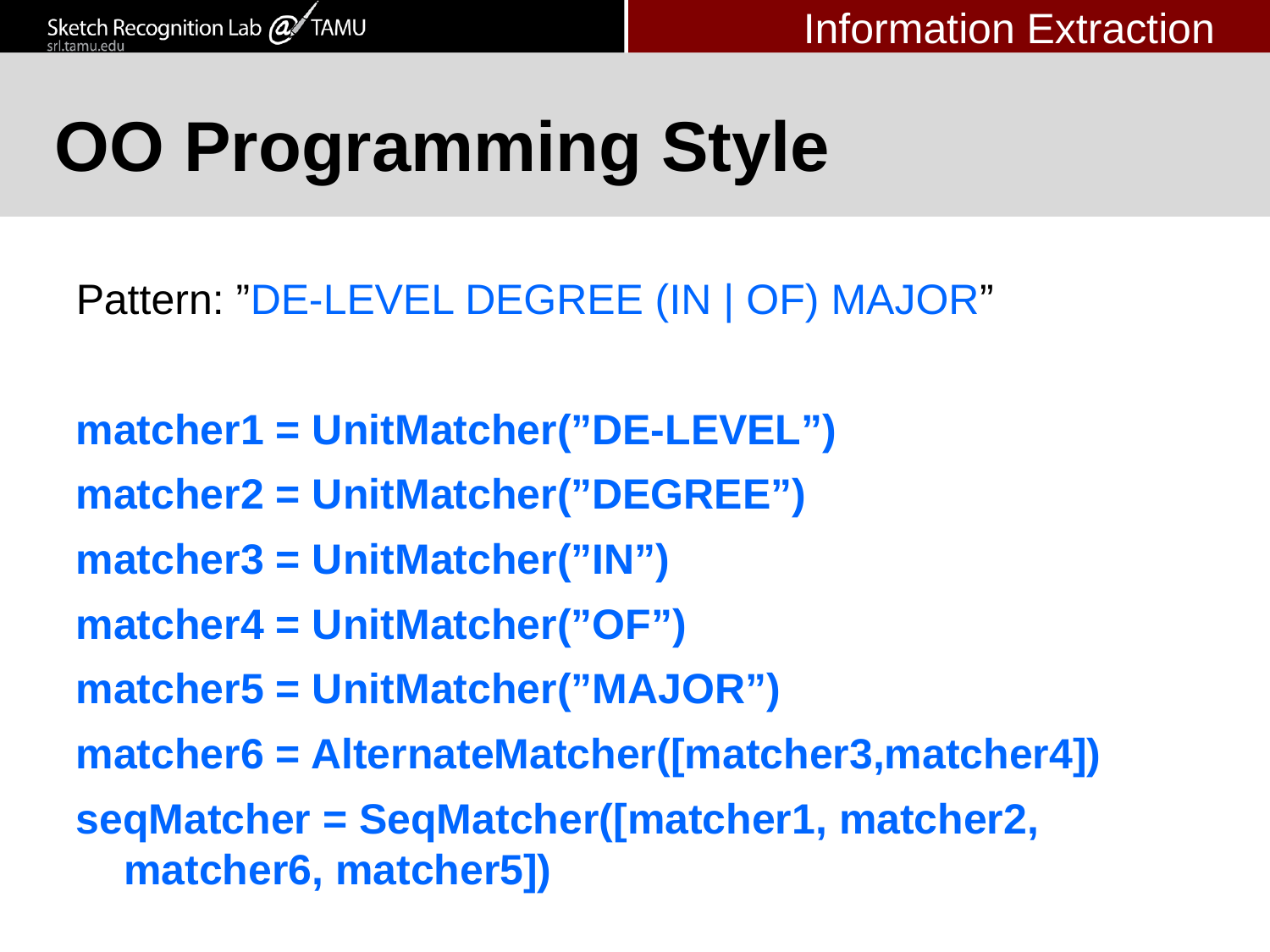

Information Extraction
# OO Programming Style
Pattern: ”DE-LEVEL DEGREE (IN | OF) MAJOR”

matcher1 = UnitMatcher(”DE-LEVEL”)
matcher2 = UnitMatcher(”DEGREE”)
matcher3 = UnitMatcher(”IN”)
matcher4 = UnitMatcher(”OF”)
matcher5 = UnitMatcher(”MAJOR”)
matcher6 = AlternateMatcher([matcher3,matcher4])
seqMatcher = SeqMatcher([matcher1, matcher2, matcher6, matcher5])